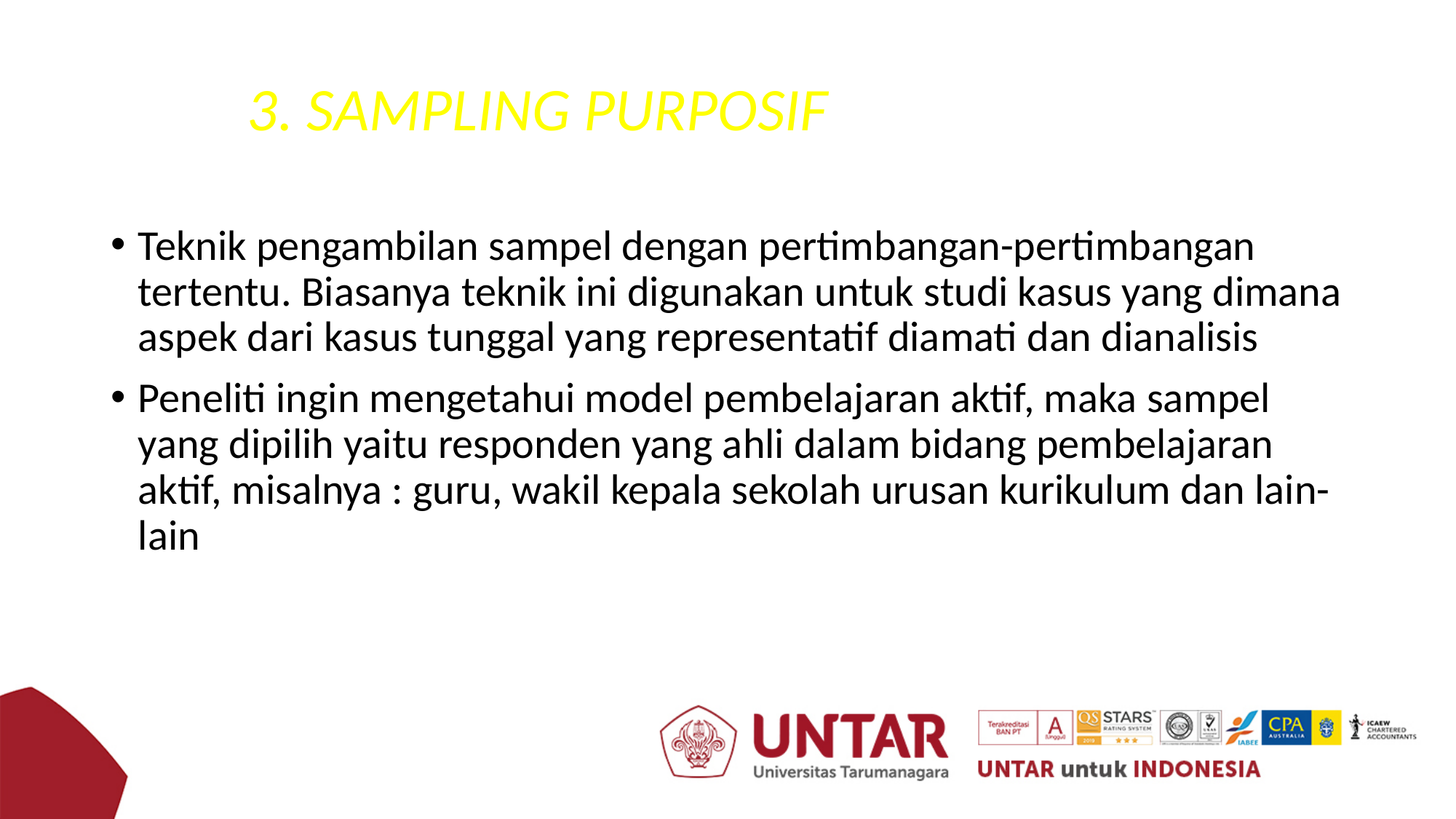

# 3. SAMPLING PURPOSIF
Teknik pengambilan sampel dengan pertimbangan-pertimbangan tertentu. Biasanya teknik ini digunakan untuk studi kasus yang dimana aspek dari kasus tunggal yang representatif diamati dan dianalisis
Peneliti ingin mengetahui model pembelajaran aktif, maka sampel yang dipilih yaitu responden yang ahli dalam bidang pembelajaran aktif, misalnya : guru, wakil kepala sekolah urusan kurikulum dan lain-lain